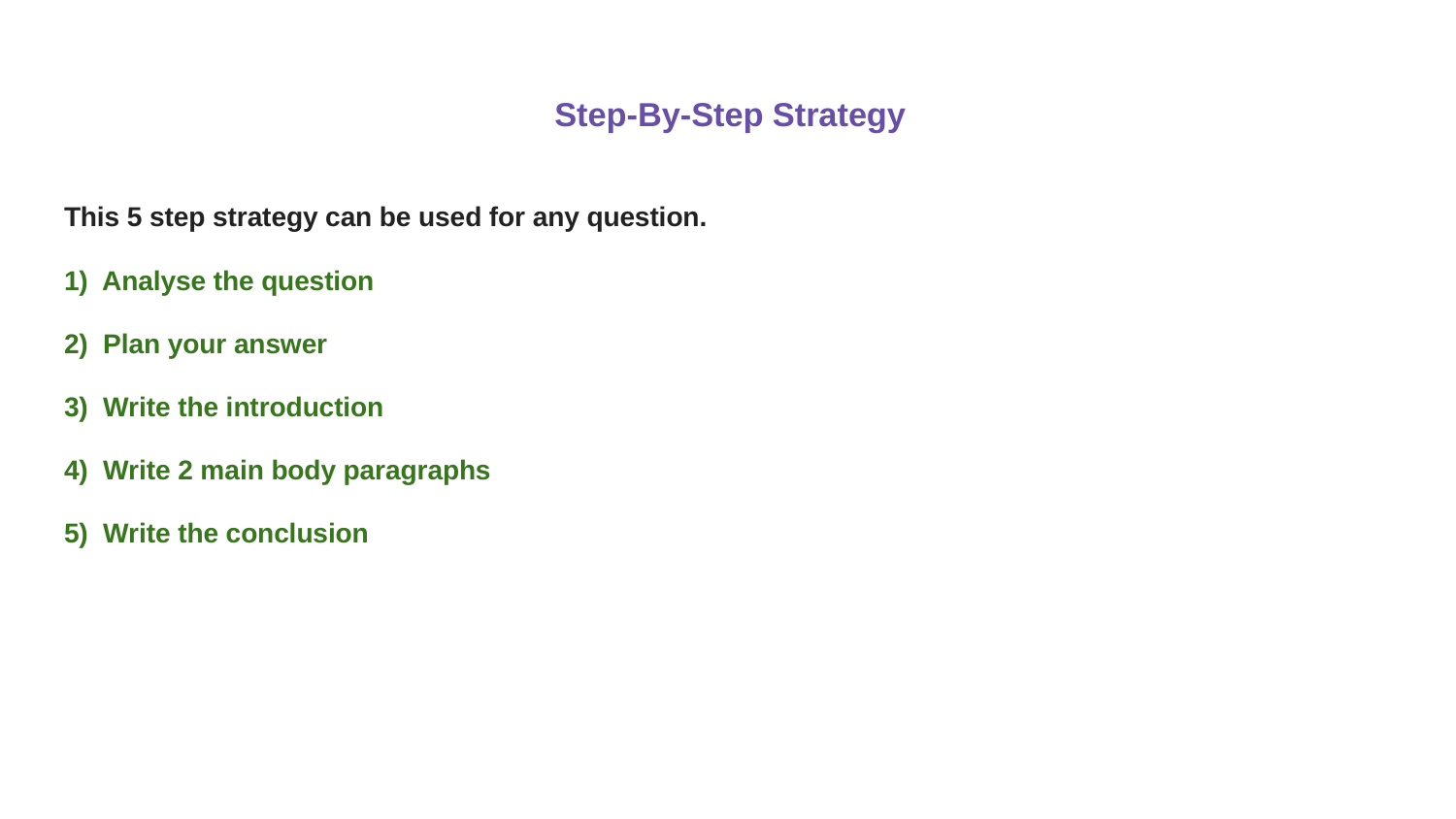

# Step-By-Step Strategy

This 5 step strategy can be used for any question.
1)  Analyse the question
2)  Plan your answer
3)  Write the introduction
4)  Write 2 main body paragraphs
5)  Write the conclusion